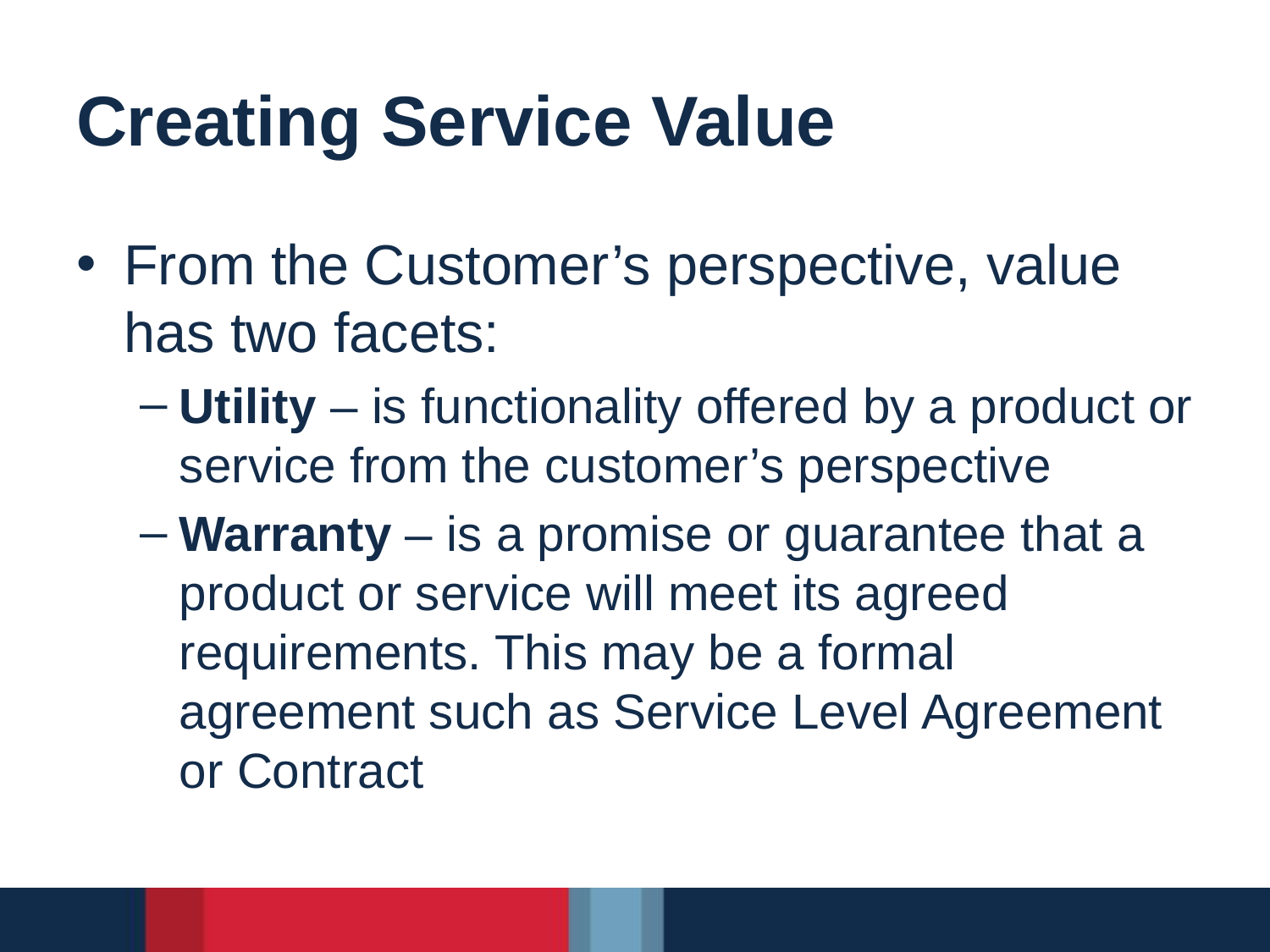

# Creating Service Value
From the Customer’s perspective, value has two facets:
Utility – is functionality offered by a product or service from the customer’s perspective
Warranty – is a promise or guarantee that a product or service will meet its agreed requirements. This may be a formal agreement such as Service Level Agreement or Contract